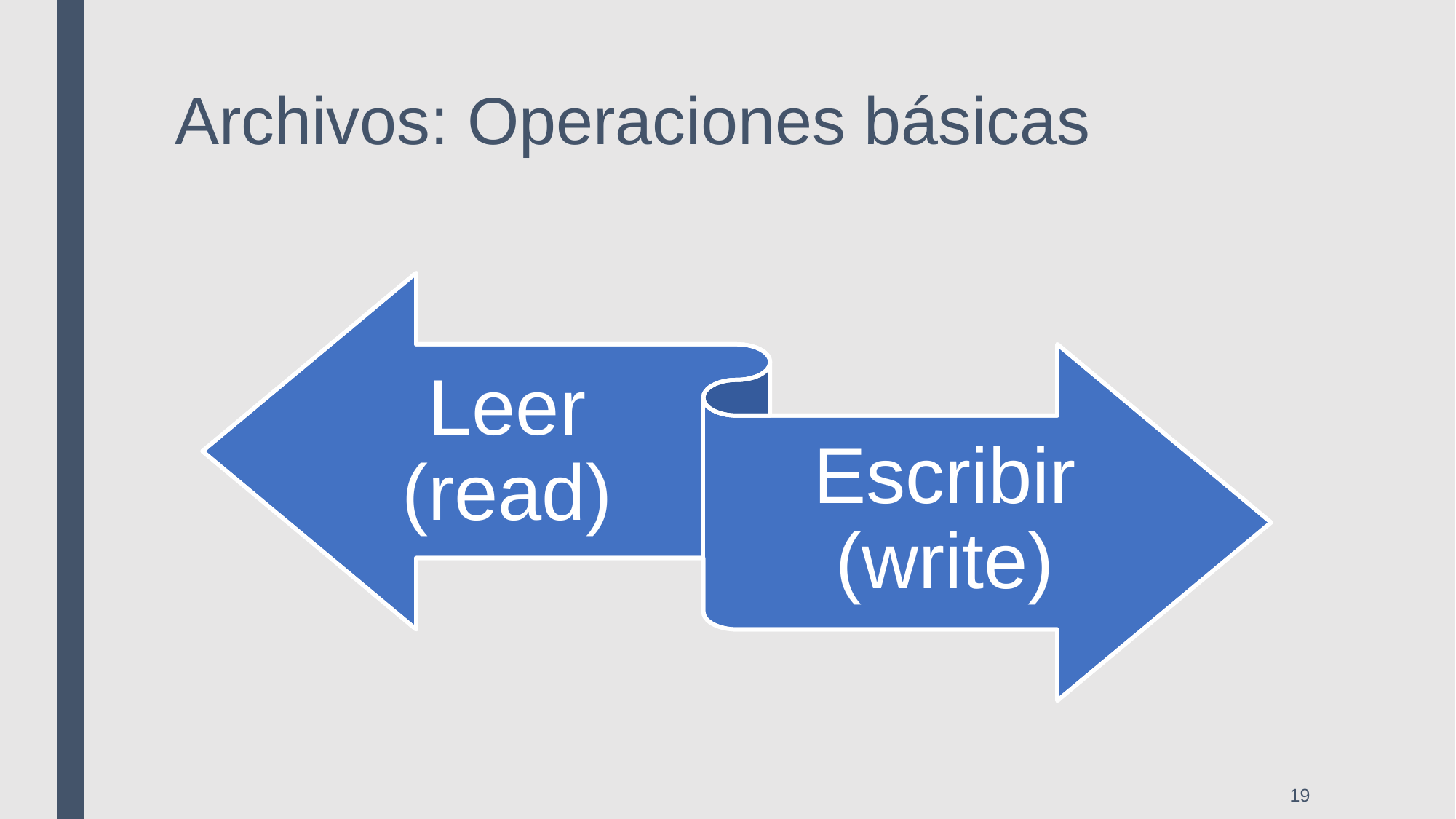

# Archivos: Operaciones básicas

Leer (read)

Escribir (write)
19